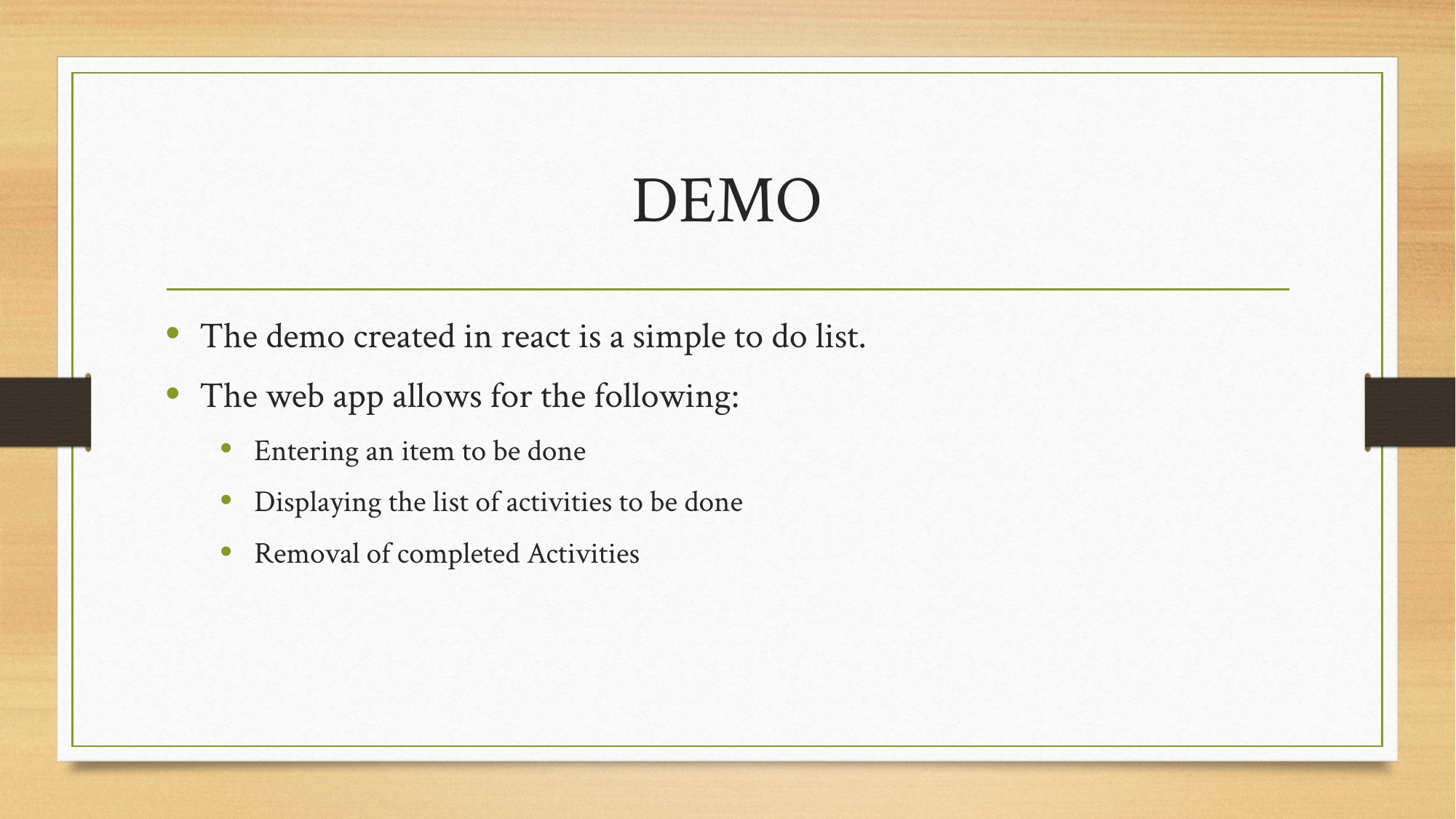

# DEMO
The demo created in react is a simple to do list.
The web app allows for the following:
Entering an item to be done
Displaying the list of activities to be done
Removal of completed Activities